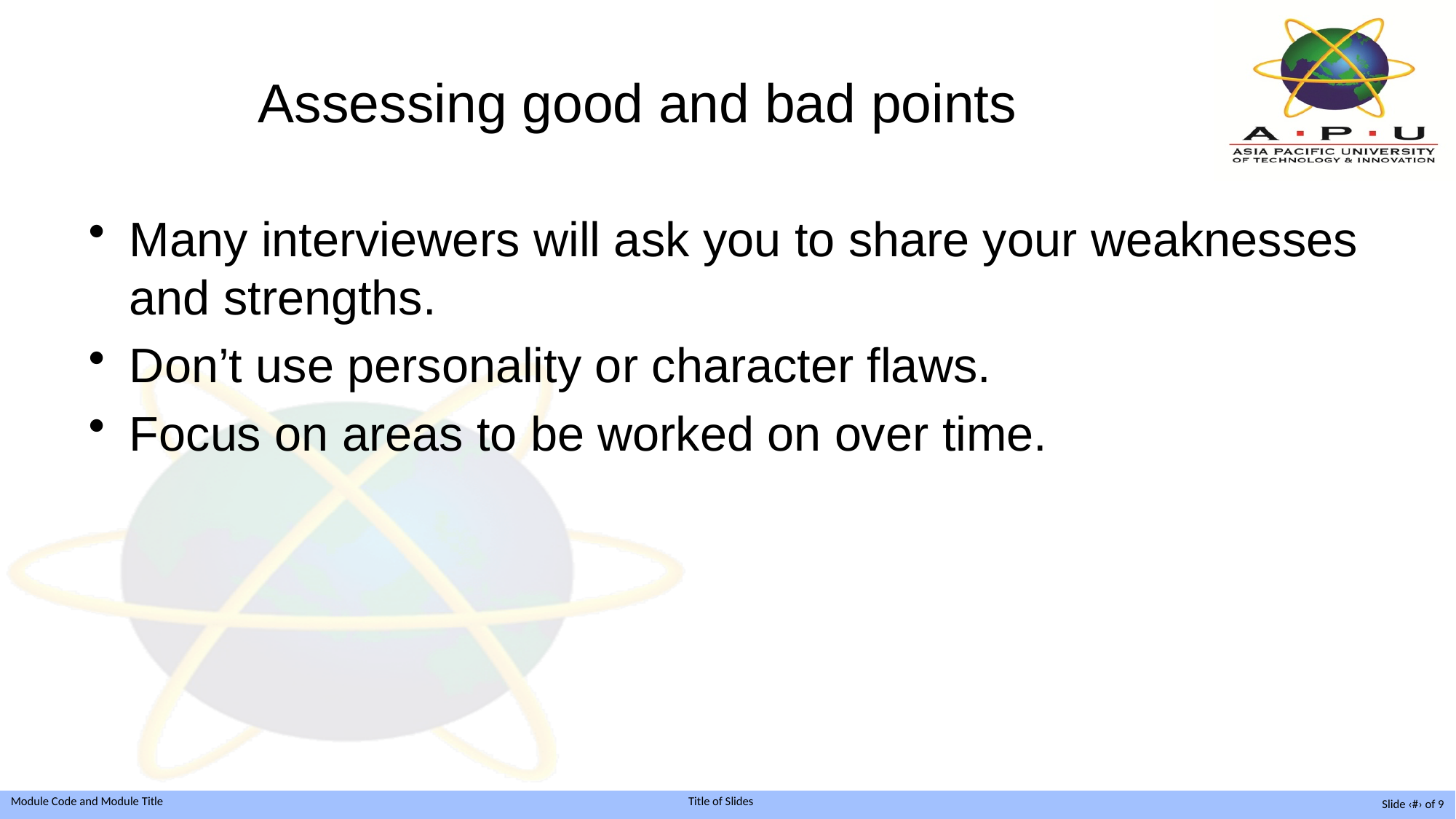

# Assessing good and bad points
Many interviewers will ask you to share your weaknesses and strengths.
Don’t use personality or character flaws.
Focus on areas to be worked on over time.

Slide ‹#› of 9